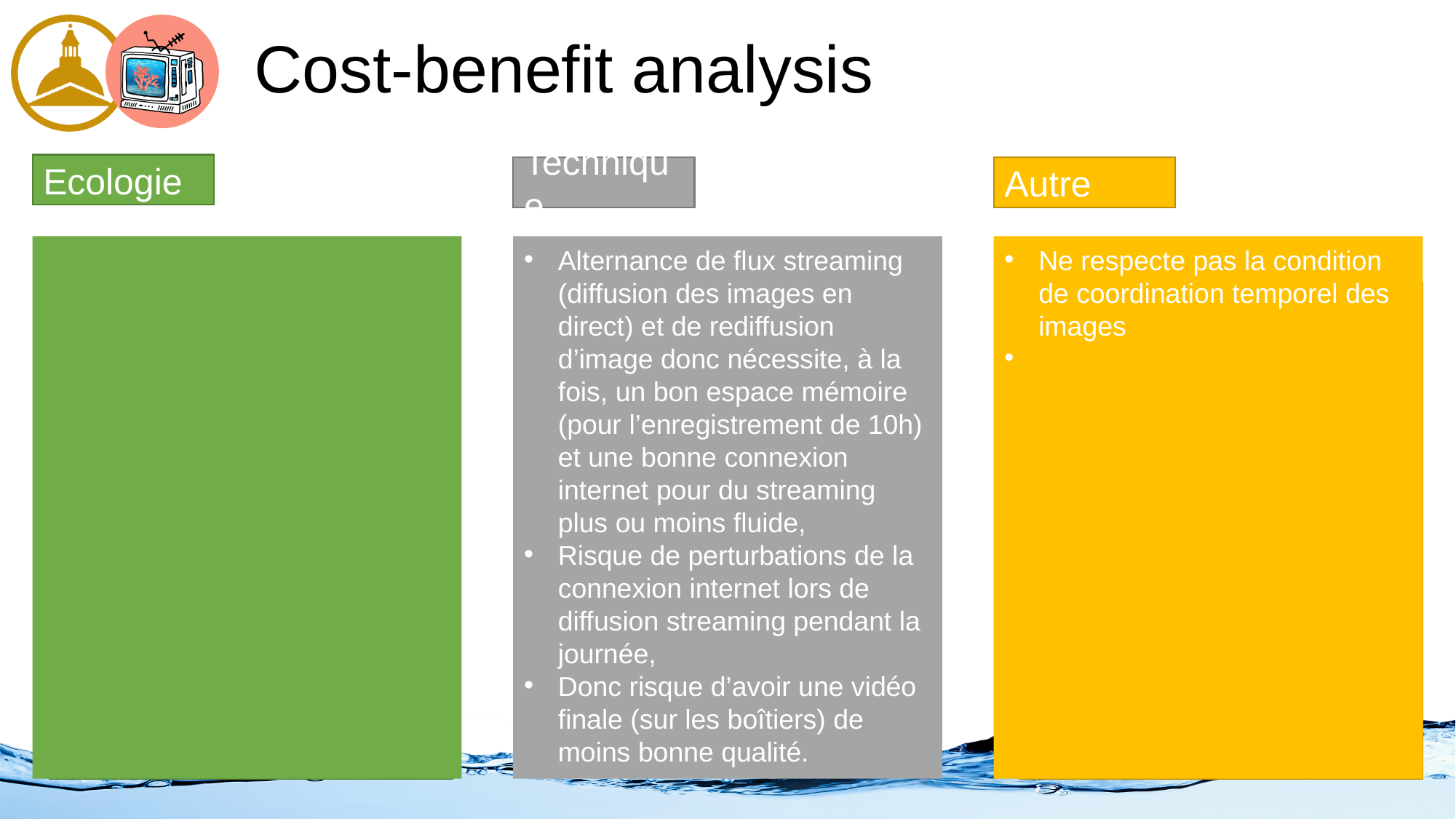

# Cost-benefit analysis
Ecologie
Technique
Autre

Alternance de flux streaming (diffusion des images en direct) et de rediffusion d’image donc nécessite, à la fois, un bon espace mémoire (pour l’enregistrement de 10h) et une bonne connexion internet pour du streaming plus ou moins fluide,
Risque de perturbations de la connexion internet lors de diffusion streaming pendant la journée,
Donc risque d’avoir une vidéo finale (sur les boîtiers) de moins bonne qualité.

Ne respecte pas la condition de coordination temporel des images